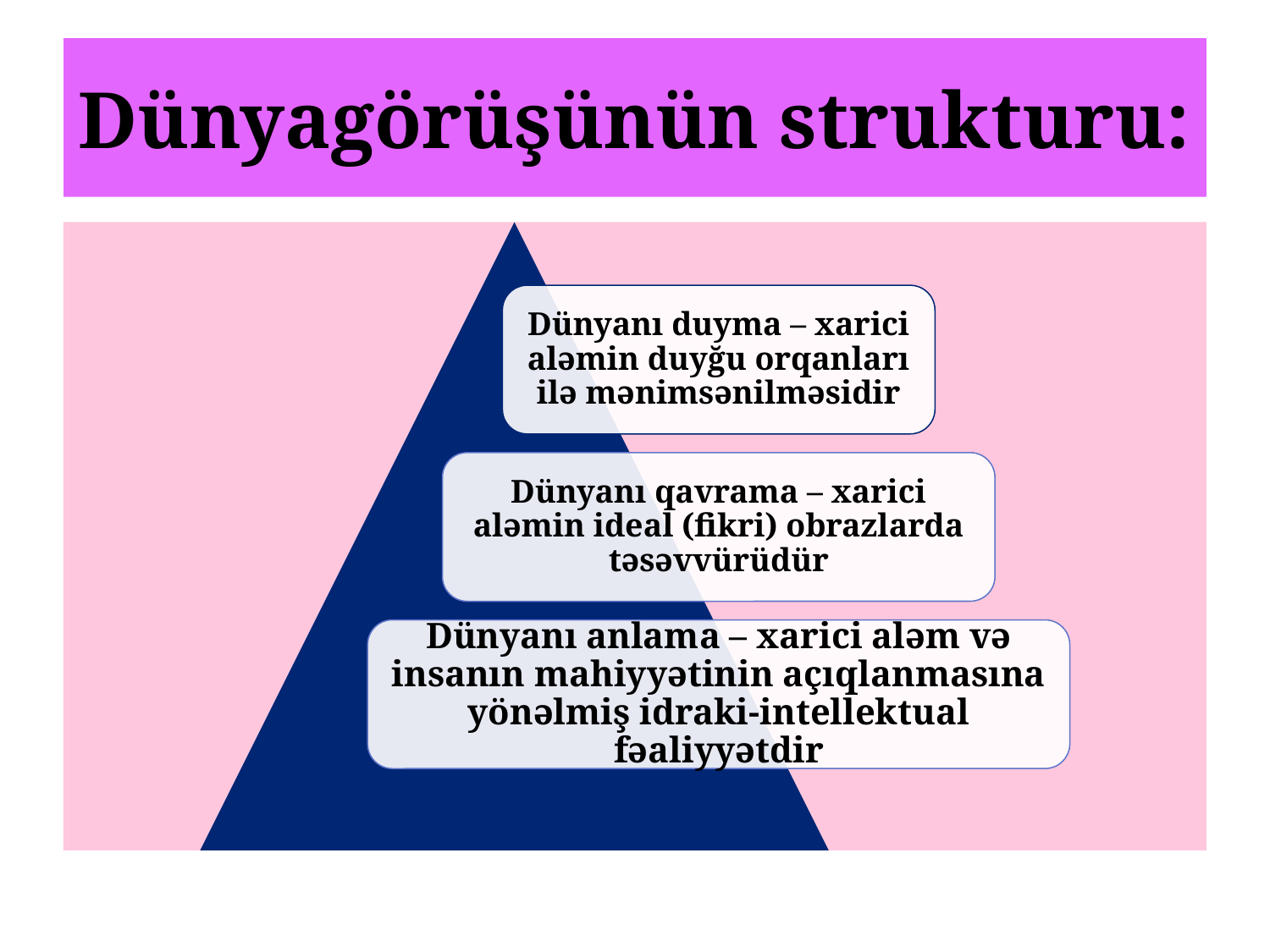

# Dünyagörüşünün strukturu:
Dünyanı duyma – xarici aləmin duyğu orqanları ilə mənimsənilməsidir
Dünyanı qavrama – xarici aləmin ideal (fikri) obrazlarda təsəvvürüdür
Dünyanı anlama – xarici aləm və insanın mahiyyətinin açıqlanmasına yönəlmiş idraki-intellektual fəaliyyətdir